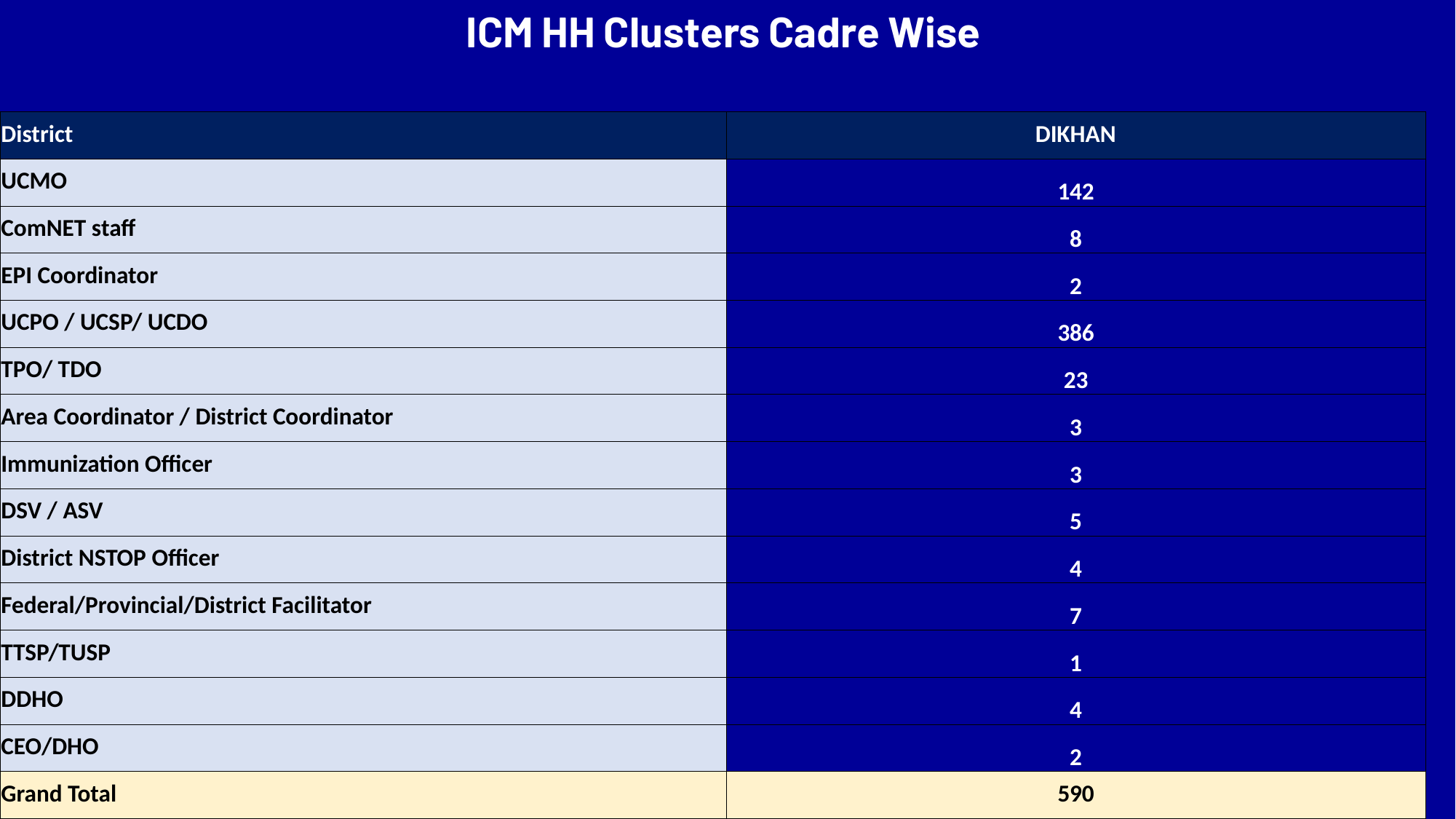

ICM HH Clusters Cadre Wise
| District | DIKHAN |
| --- | --- |
| UCMO | 142 |
| ComNET staff | 8 |
| EPI Coordinator | 2 |
| UCPO / UCSP/ UCDO | 386 |
| TPO/ TDO | 23 |
| Area Coordinator / District Coordinator | 3 |
| Immunization Officer | 3 |
| DSV / ASV | 5 |
| District NSTOP Officer | 4 |
| Federal/Provincial/District Facilitator | 7 |
| TTSP/TUSP | 1 |
| DDHO | 4 |
| CEO/DHO | 2 |
| Grand Total | 590 |